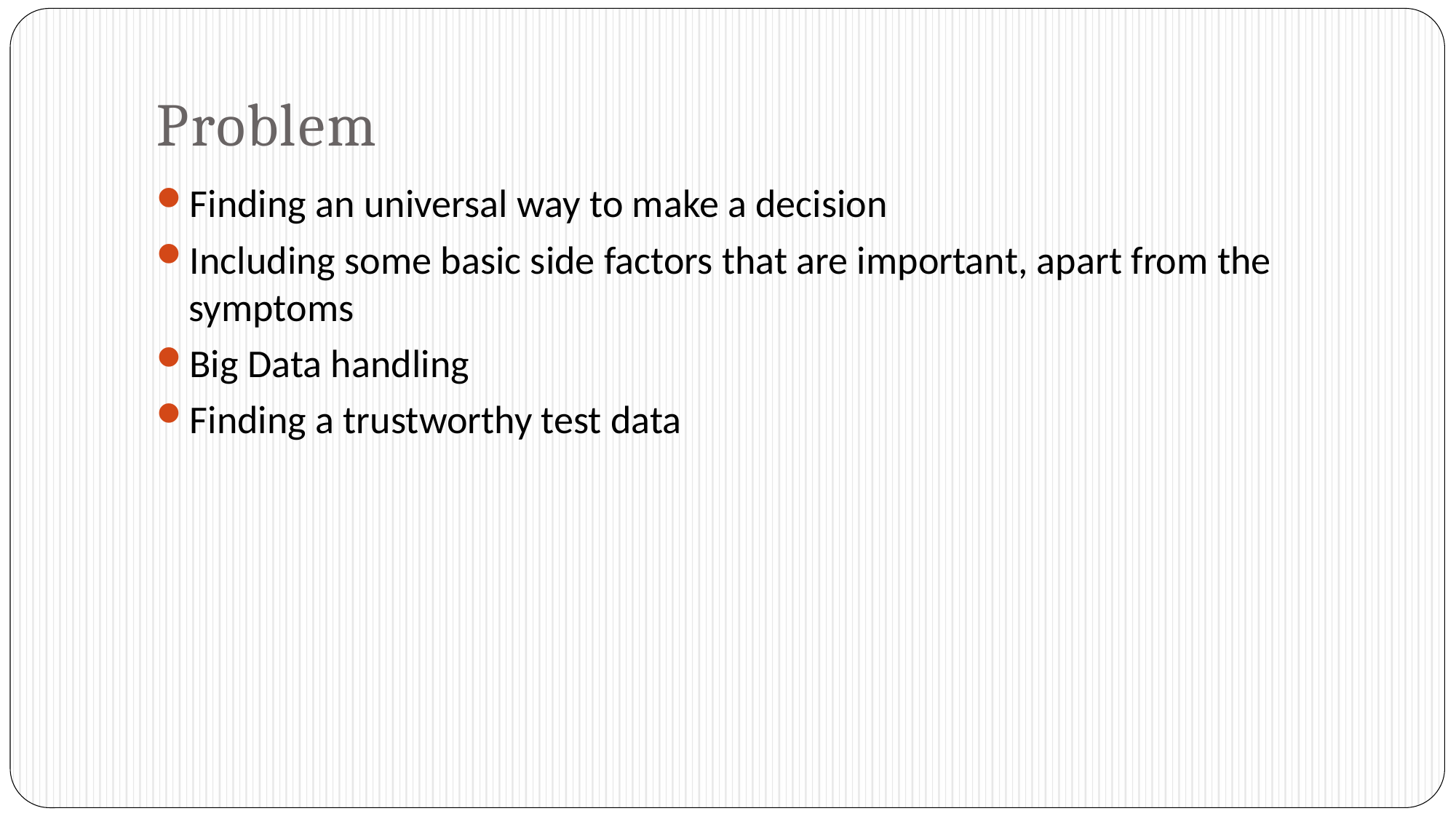

# Problem
Finding an universal way to make a decision
Including some basic side factors that are important, apart from the symptoms
Big Data handling
Finding a trustworthy test data